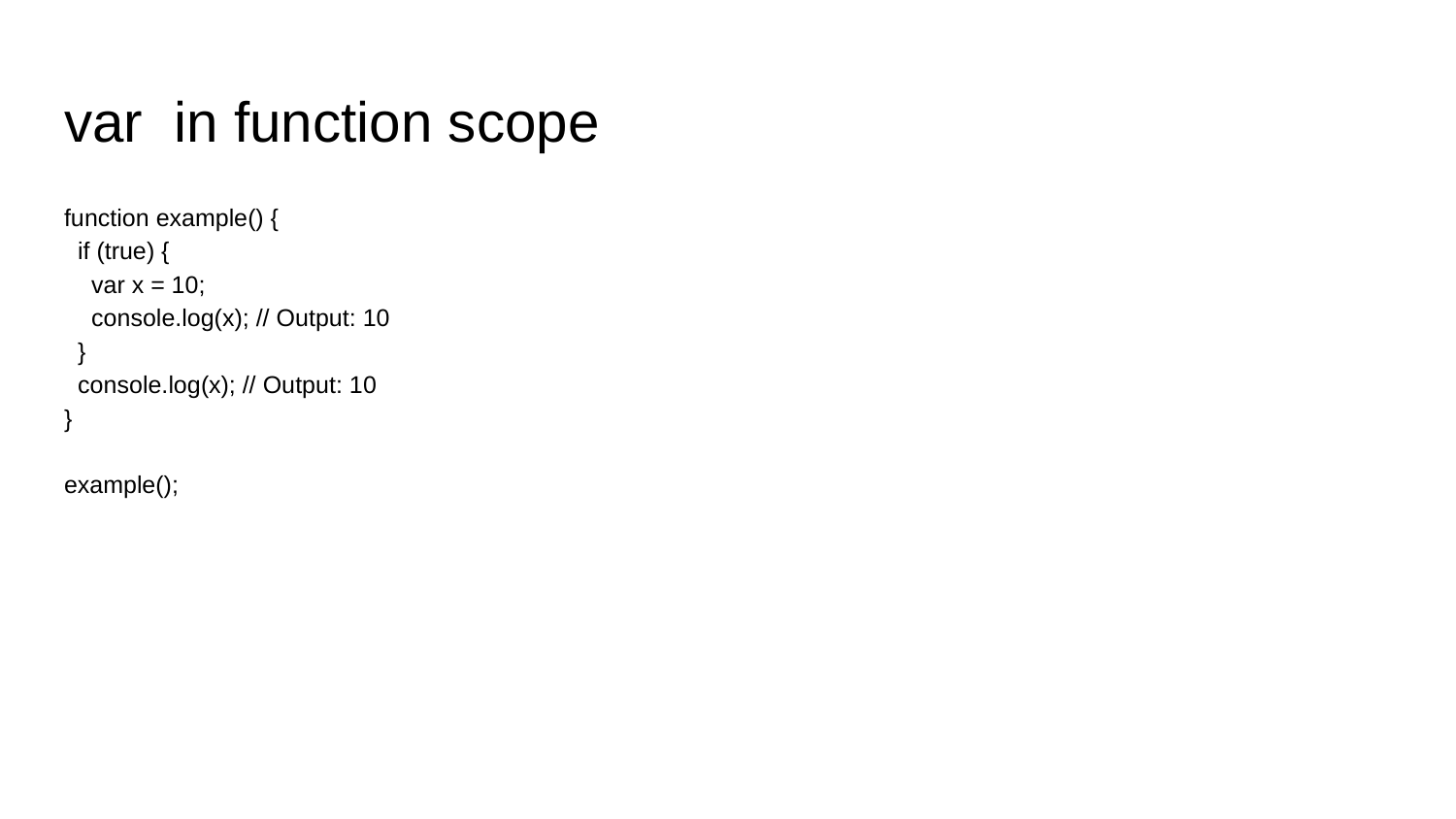

# var  in function scope
function example() {
  if (true) {
    var x = 10;
    console.log(x); // Output: 10
  }
  console.log(x); // Output: 10
}

example();